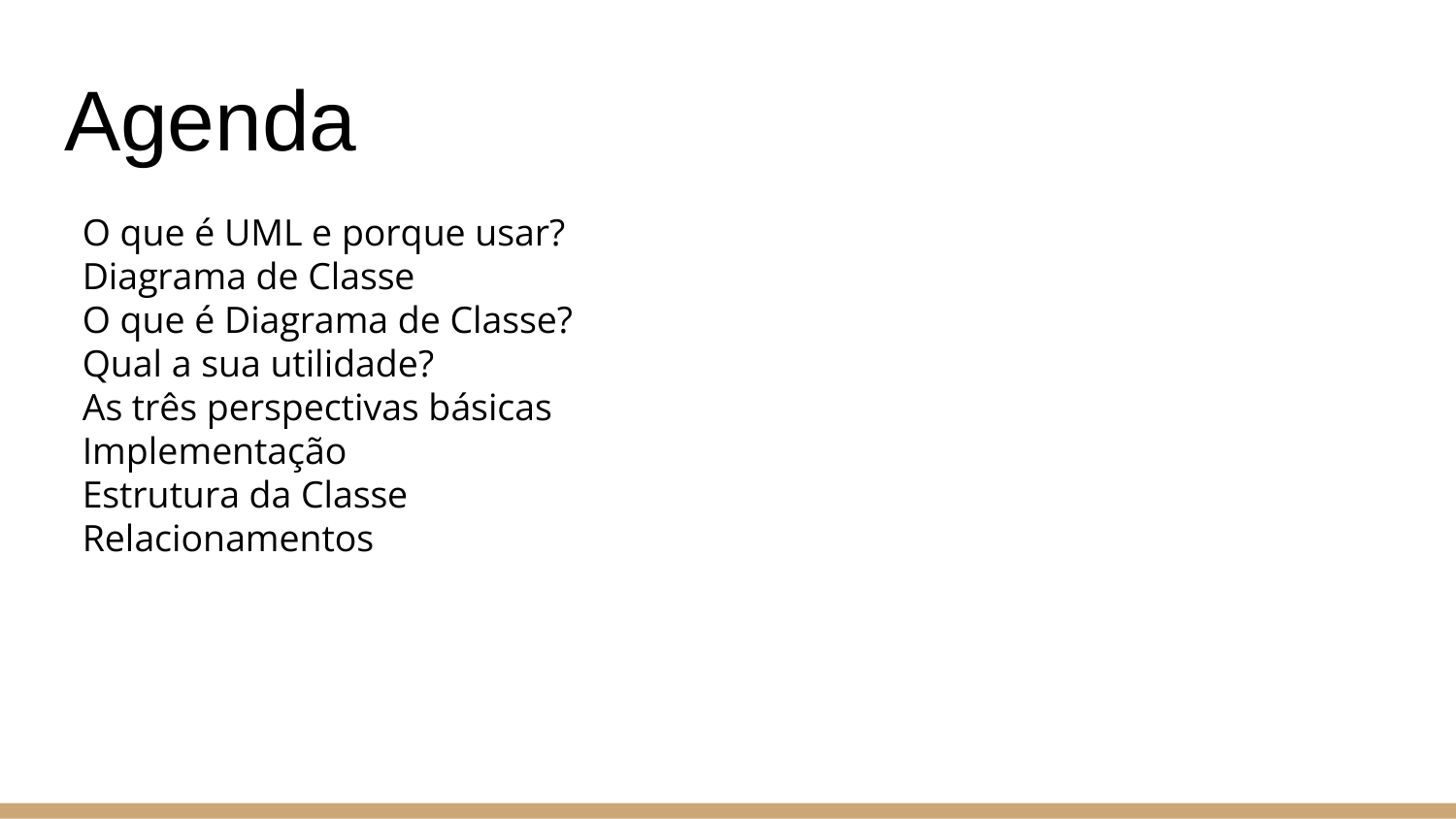

# Agenda
O que é UML e porque usar?
Diagrama de Classe
O que é Diagrama de Classe?
Qual a sua utilidade?
As três perspectivas básicas
Implementação
Estrutura da Classe
Relacionamentos